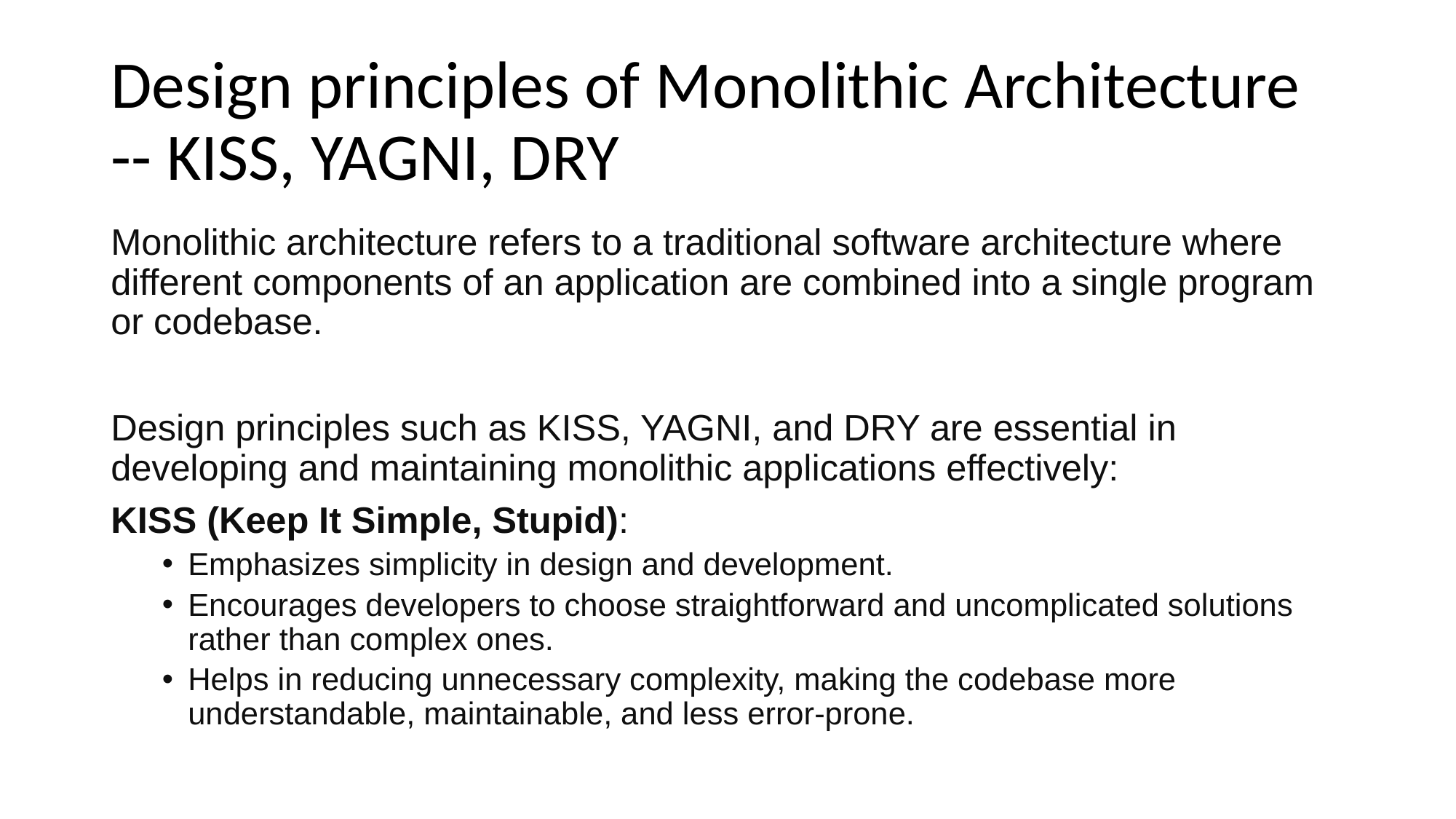

# Design principles of Monolithic Architecture -- KISS, YAGNI, DRY
Monolithic architecture refers to a traditional software architecture where different components of an application are combined into a single program or codebase.

Design principles such as KISS, YAGNI, and DRY are essential in developing and maintaining monolithic applications effectively:
KISS (Keep It Simple, Stupid):
Emphasizes simplicity in design and development.
Encourages developers to choose straightforward and uncomplicated solutions rather than complex ones.
Helps in reducing unnecessary complexity, making the codebase more understandable, maintainable, and less error-prone.